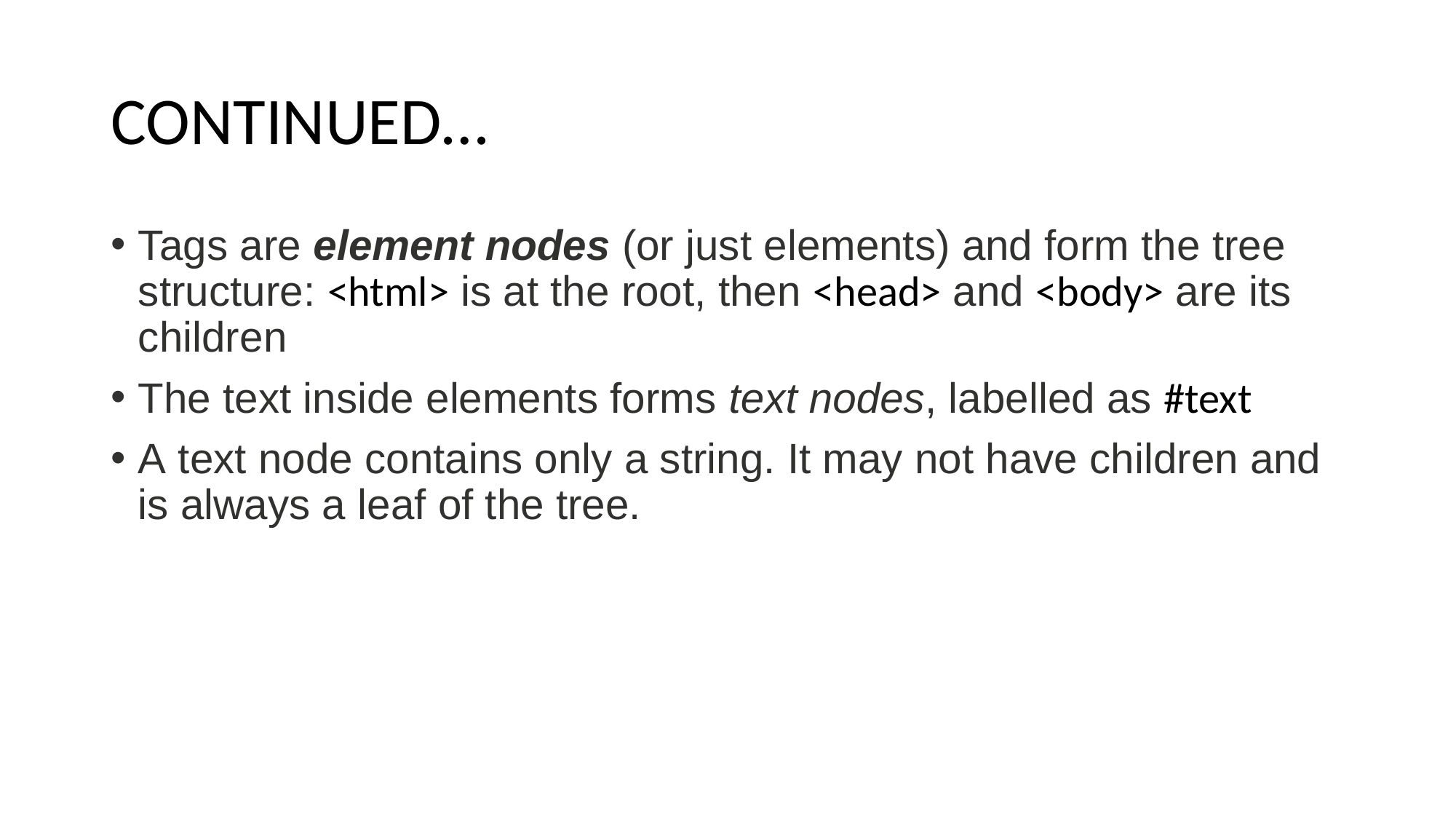

# CONTINUED…
Tags are element nodes (or just elements) and form the tree structure: <html> is at the root, then <head> and <body> are its children
The text inside elements forms text nodes, labelled as #text
A text node contains only a string. It may not have children and is always a leaf of the tree.